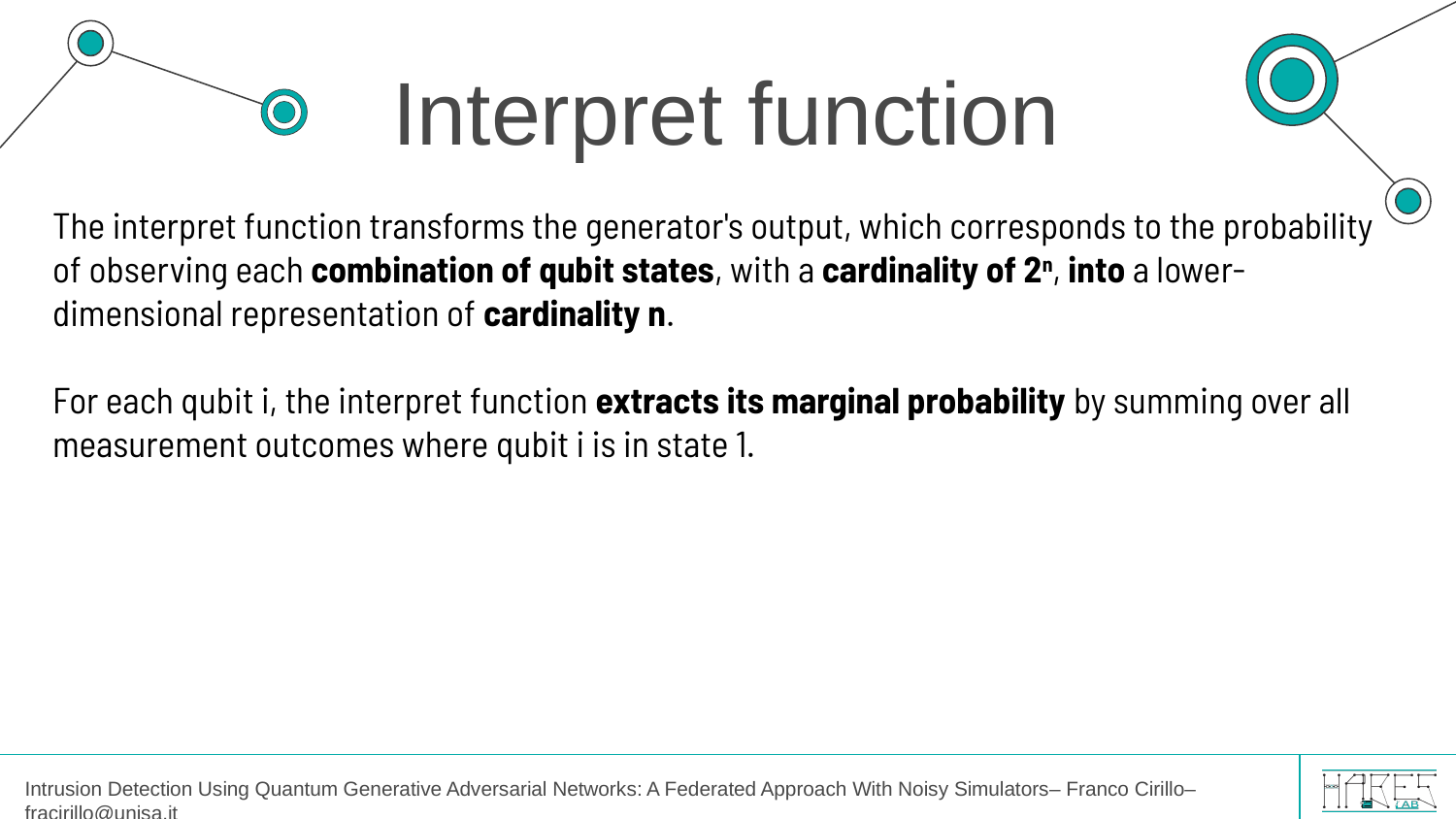

# Interpret function
The interpret function transforms the generator's output, which corresponds to the probability of observing each combination of qubit states, with a cardinality of 2n, into a lower-dimensional representation of cardinality n.

For each qubit i, the interpret function extracts its marginal probability by summing over all measurement outcomes where qubit i is in state 1.

Intrusion Detection Using Quantum Generative Adversarial Networks: A Federated Approach With Noisy Simulators– Franco Cirillo– fracirillo@unisa.it